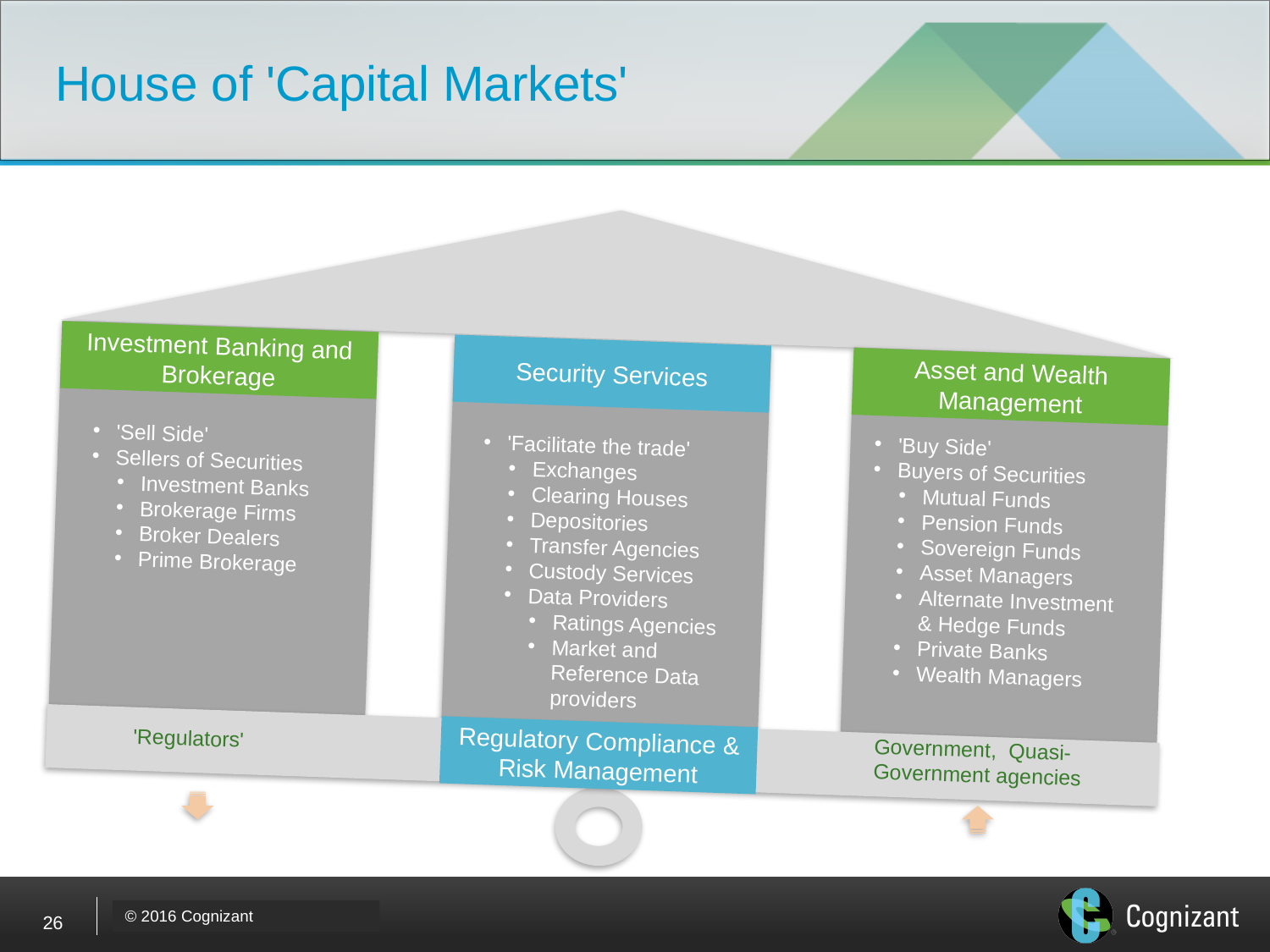

# House of 'Capital Markets'

Investment Banking and Brokerage
Security Services

Asset and Wealth Management
'Sell Side'
Sellers of Securities
Investment Banks
Brokerage Firms
Broker Dealers
Prime Brokerage
'Facilitate the trade'
Exchanges
Clearing Houses
Depositories
Transfer Agencies
Custody Services
Data Providers
Ratings Agencies
Market and Reference Data providers

'Buy Side'
Buyers of Securities
Mutual Funds
Pension Funds
Sovereign Funds
Asset Managers
Alternate Investment & Hedge Funds
Private Banks
Wealth Managers
'Regulators'
Regulatory Compliance & Risk Management

Government,  Quasi-Government agencies

26